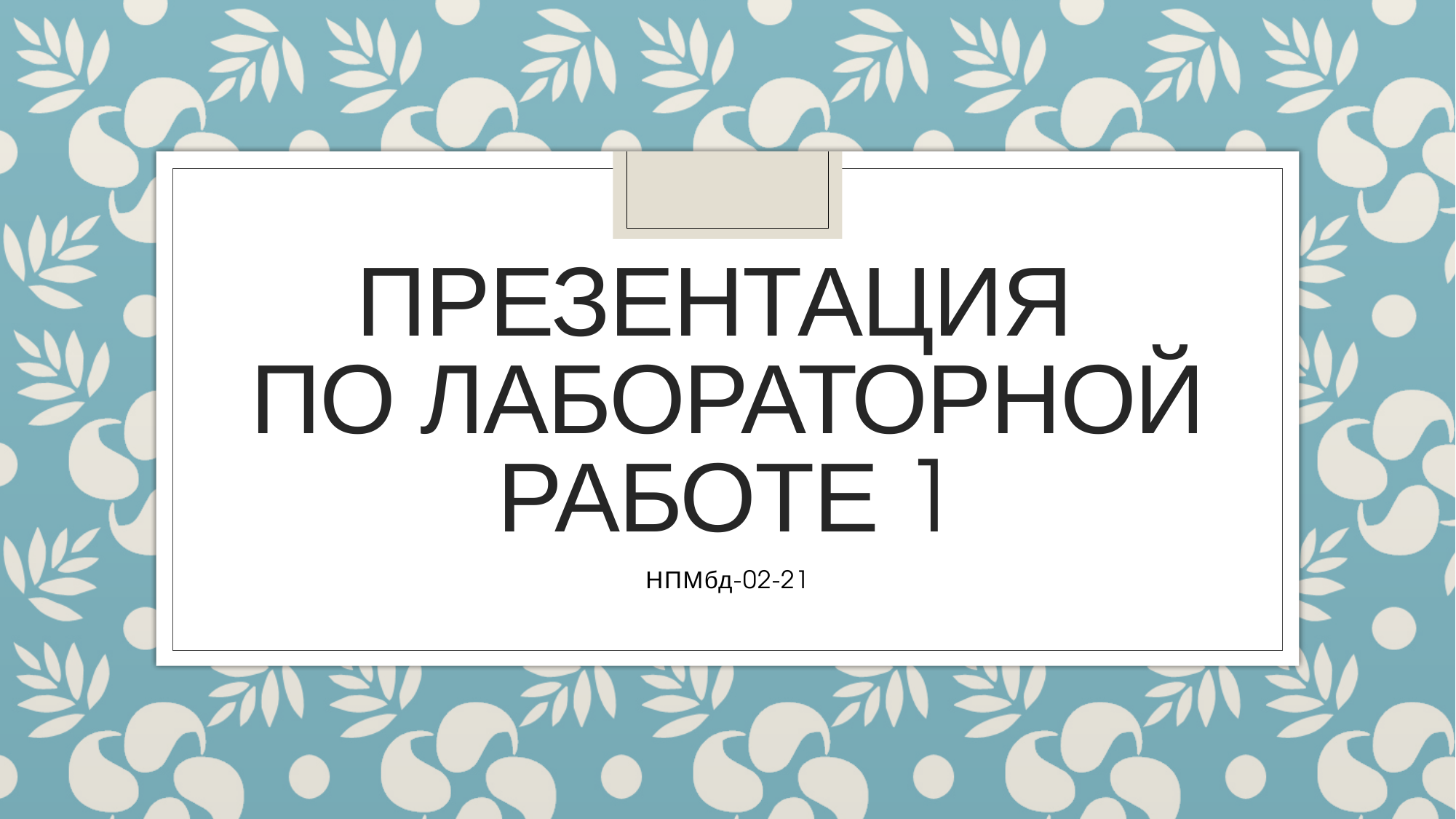

# ПРЕЗЕНТАЦИЯ ПО ЛАБОРАТОРНОЙ РАБОТЕ 1
НПМбд-02-21